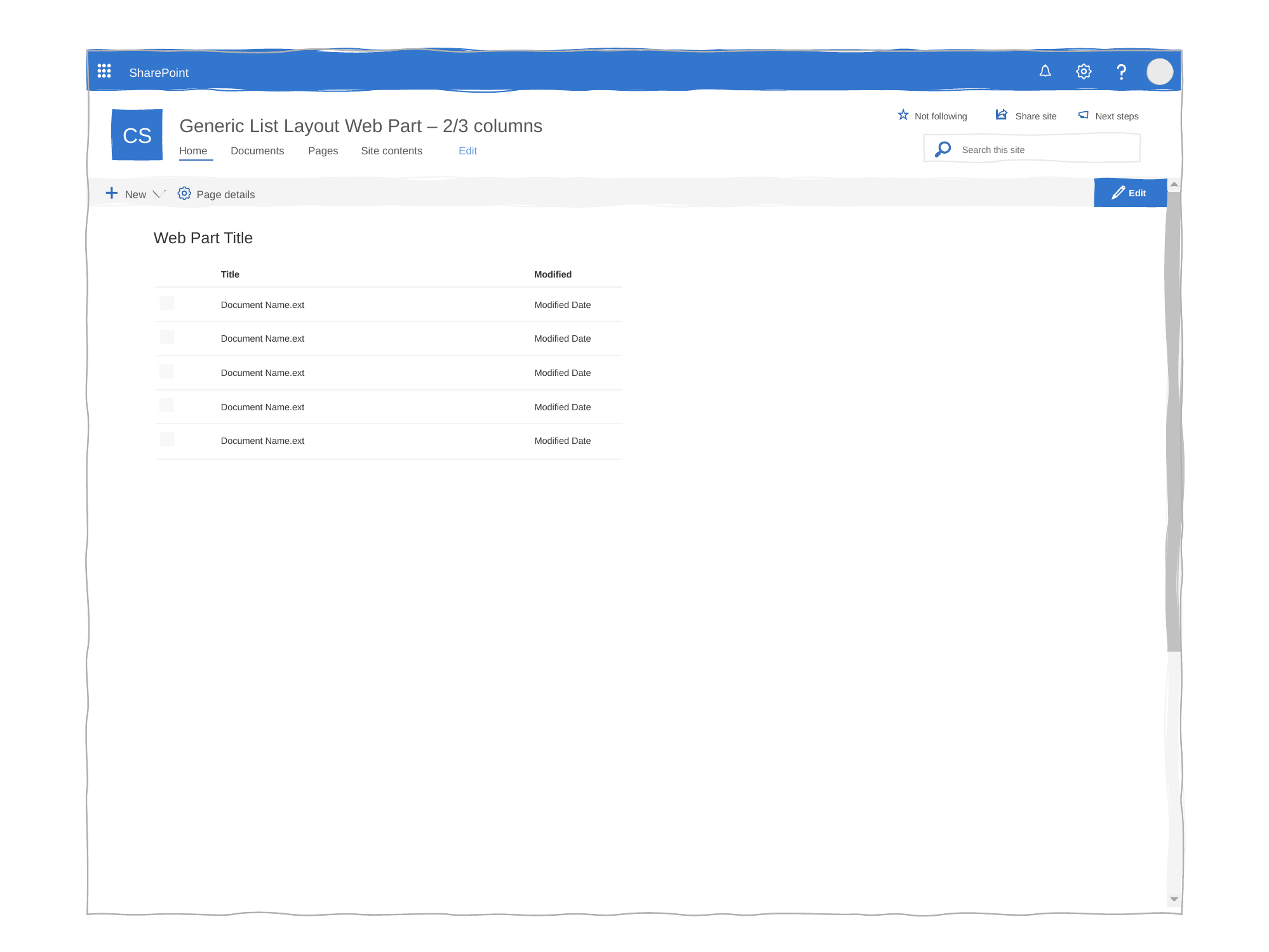

# Generic List Layout Web Part – 2/3 columns
Web Part Title
Title
Modified

Document Name.ext
Modified Date

Document Name.ext
Modified Date

Document Name.ext
Modified Date

Document Name.ext
Modified Date

Document Name.ext
Modified Date